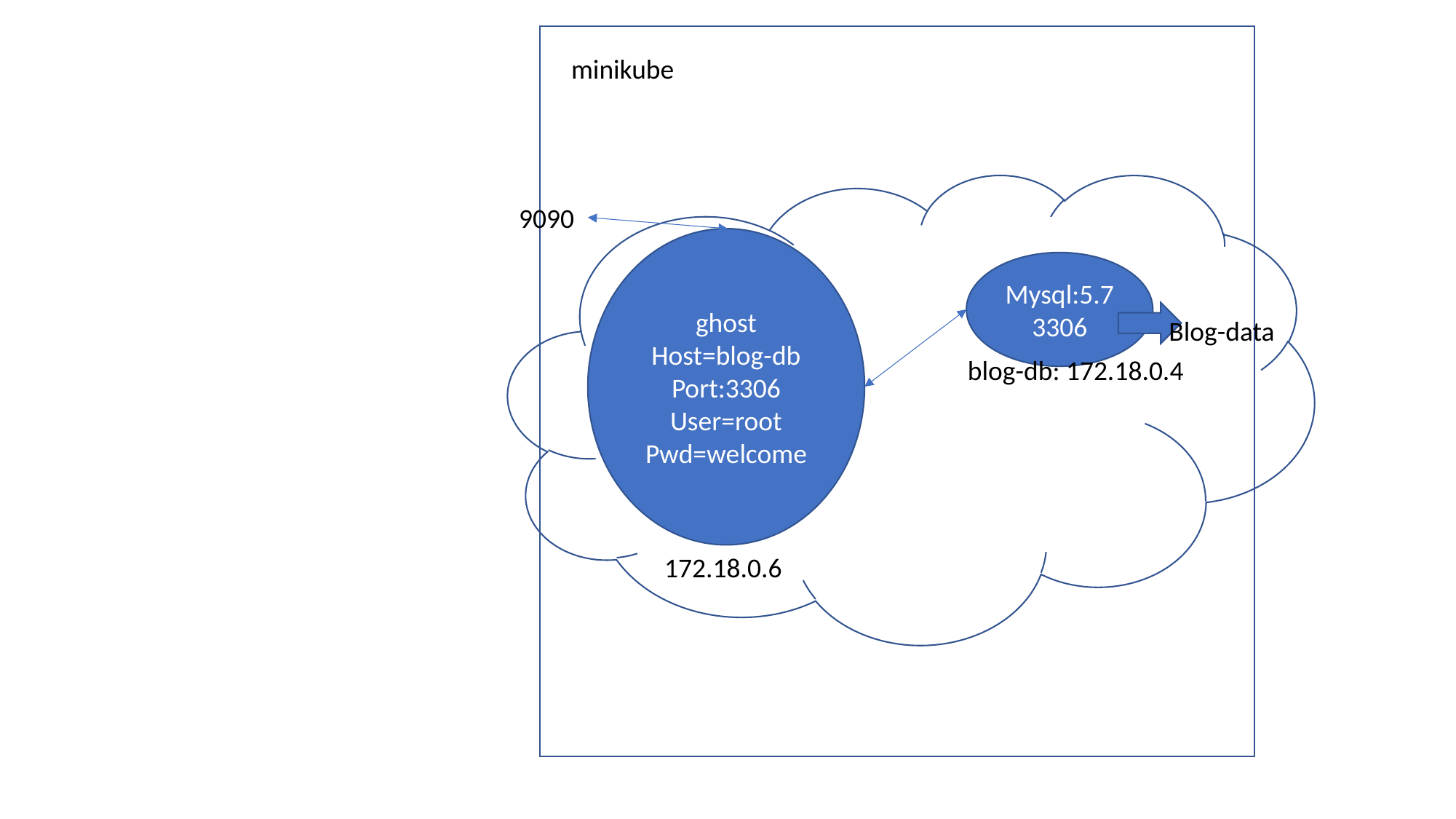

minikube

9090
ghost
Host=blog-db
Port:3306
User=root
Pwd=welcome
Mysql:5.7
3306

Blog-data
blog-db: 172.18.0.4
172.18.0.6